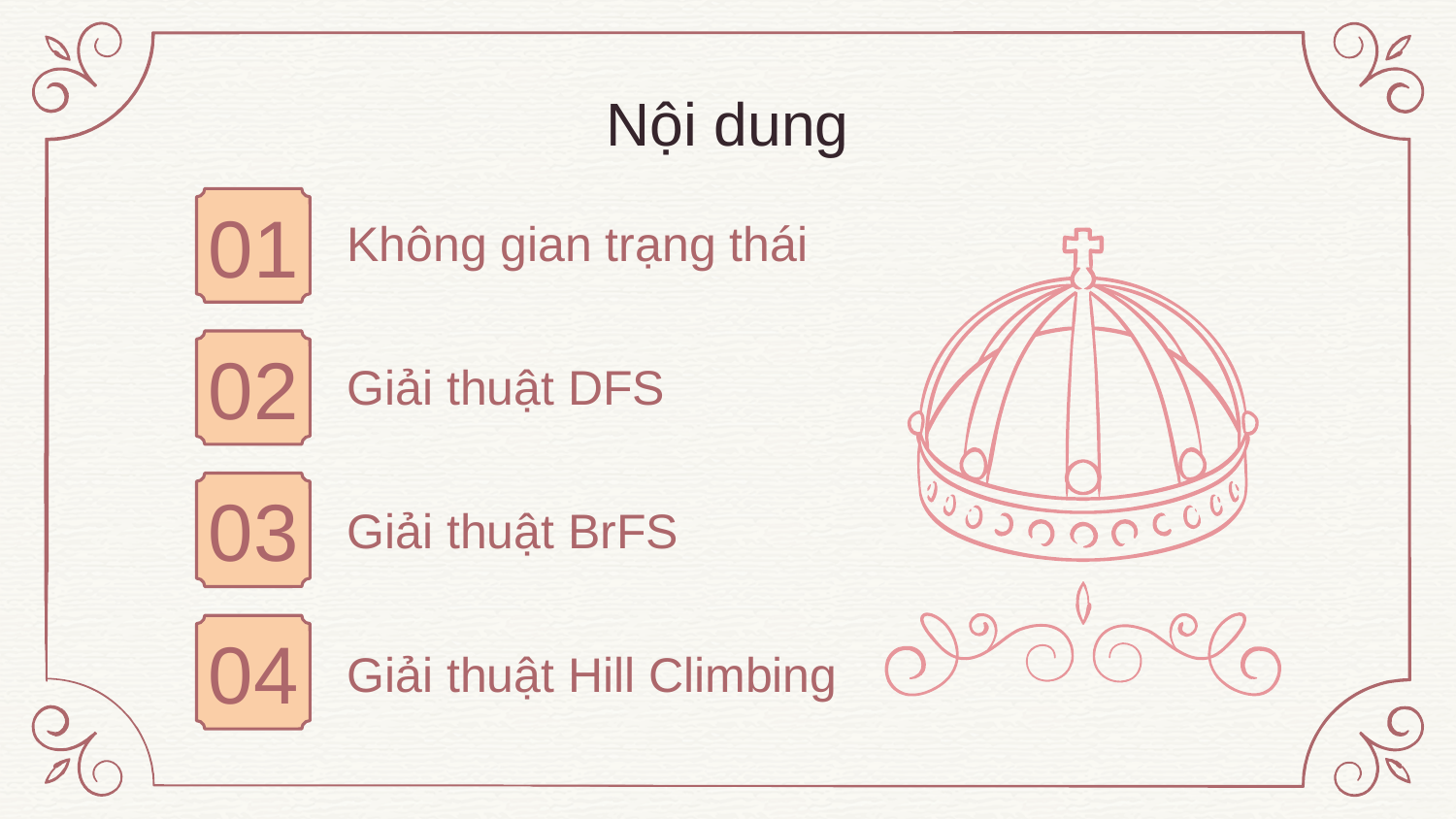

# Nội dung

01
Không gian trạng thái

02
Giải thuật DFS

03
Giải thuật BrFS

04
Giải thuật Hill Climbing